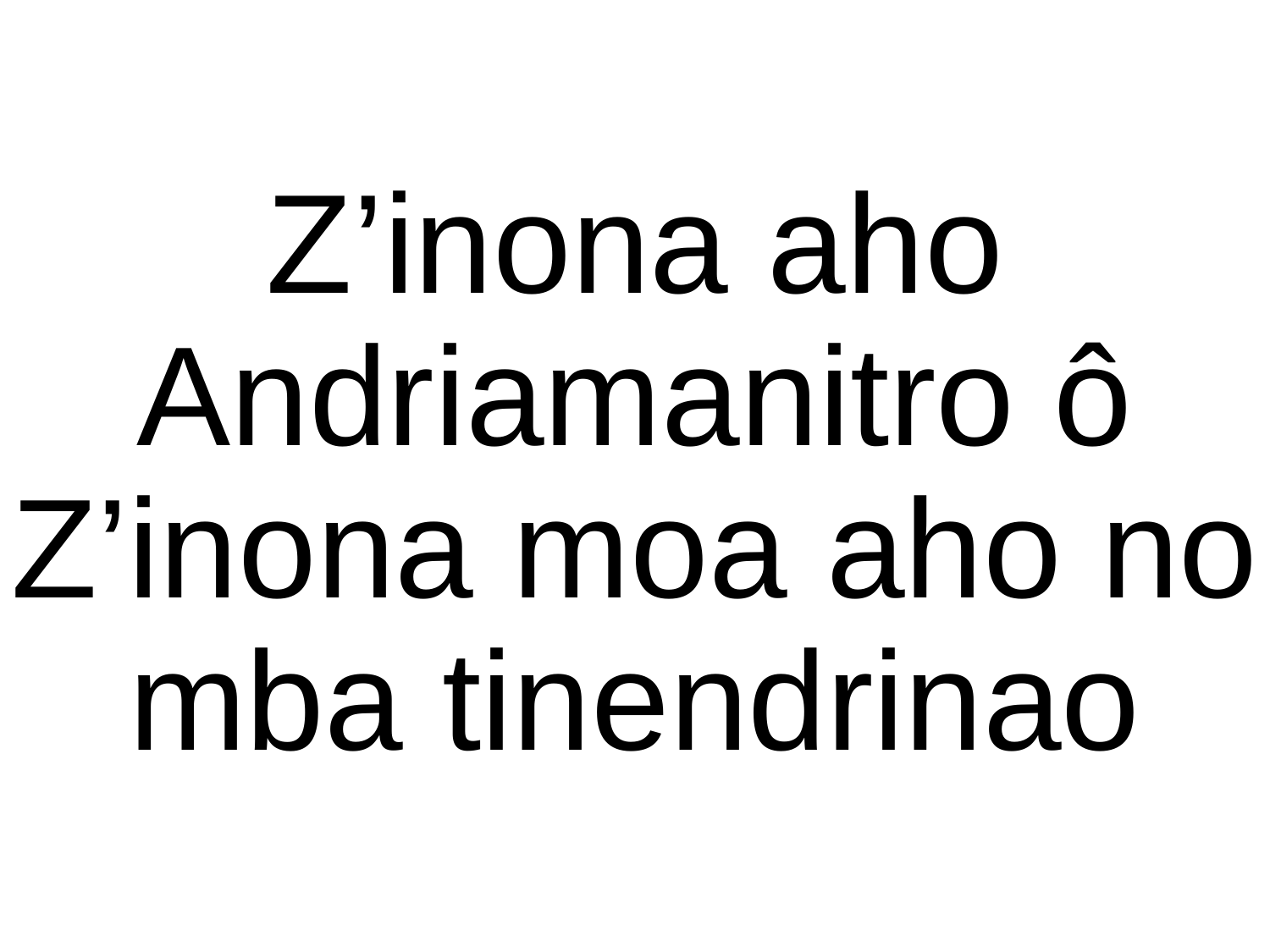

Z’inona aho Andriamanitro ô
Z’inona moa aho no mba tinendrinao